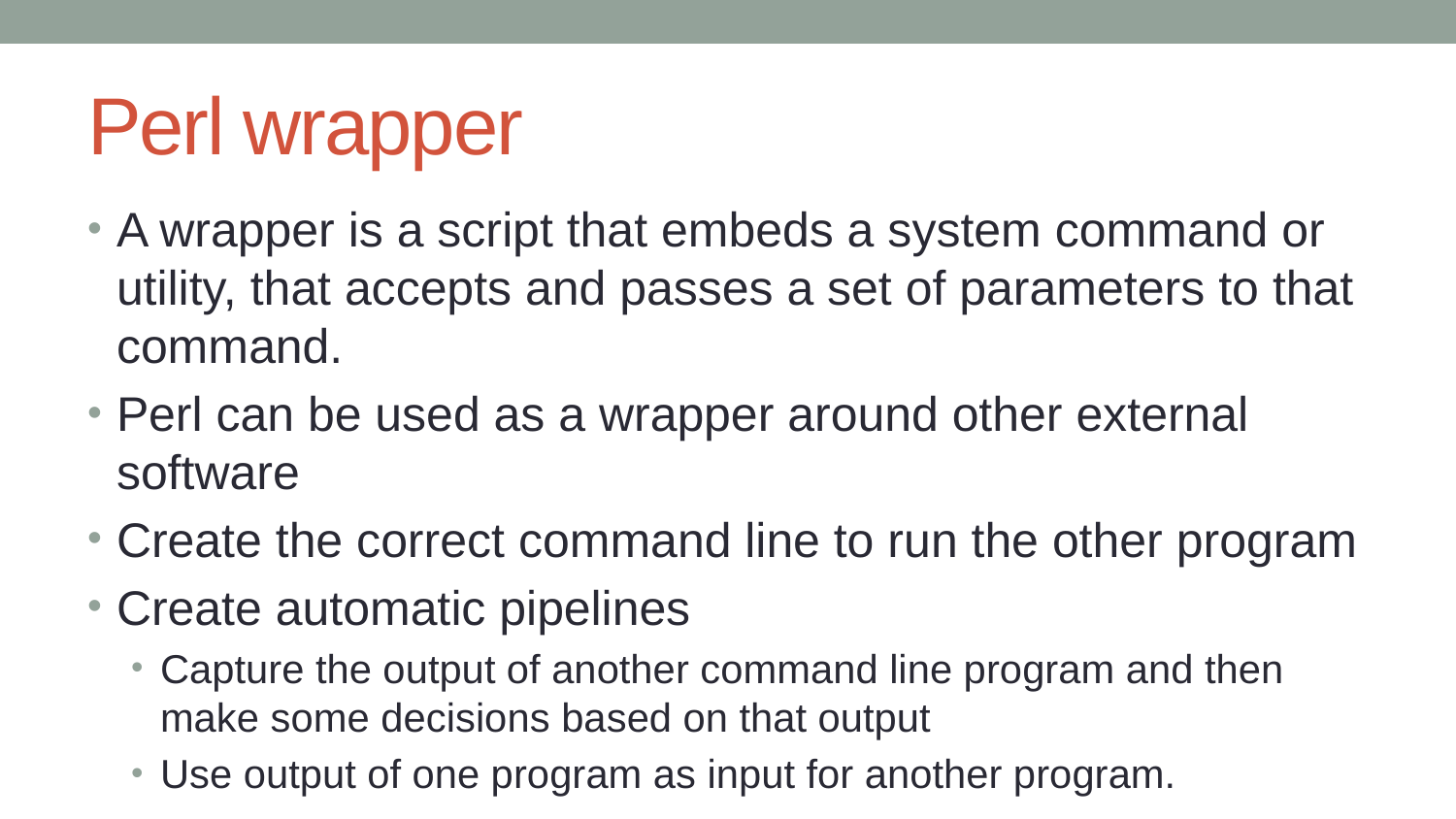

# Perl wrapper
A wrapper is a script that embeds a system command or utility, that accepts and passes a set of parameters to that command.
Perl can be used as a wrapper around other external software
Create the correct command line to run the other program
Create automatic pipelines
Capture the output of another command line program and then make some decisions based on that output
Use output of one program as input for another program.